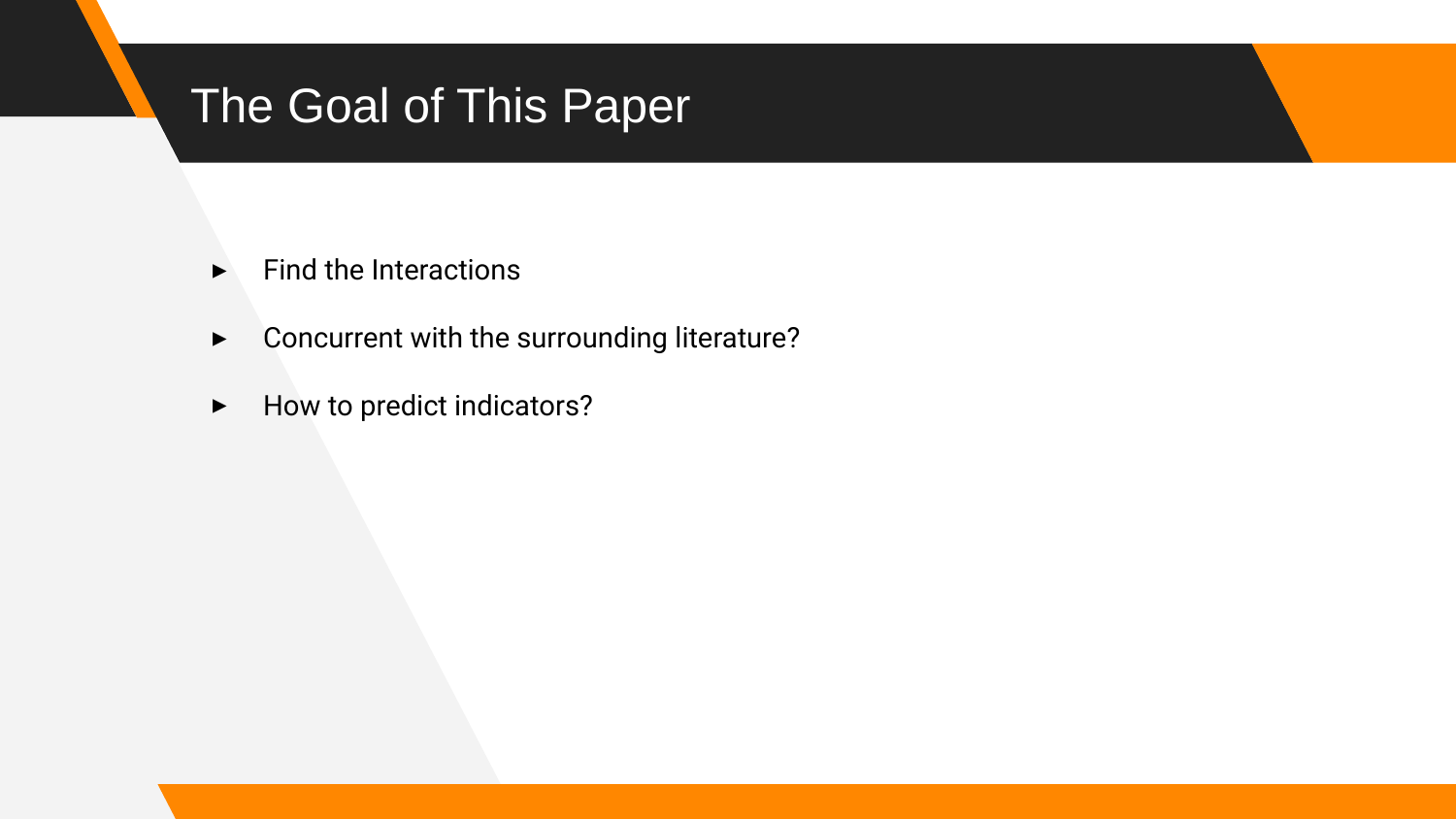

# The Goal of This Paper
Find the Interactions
Concurrent with the surrounding literature?
How to predict indicators?